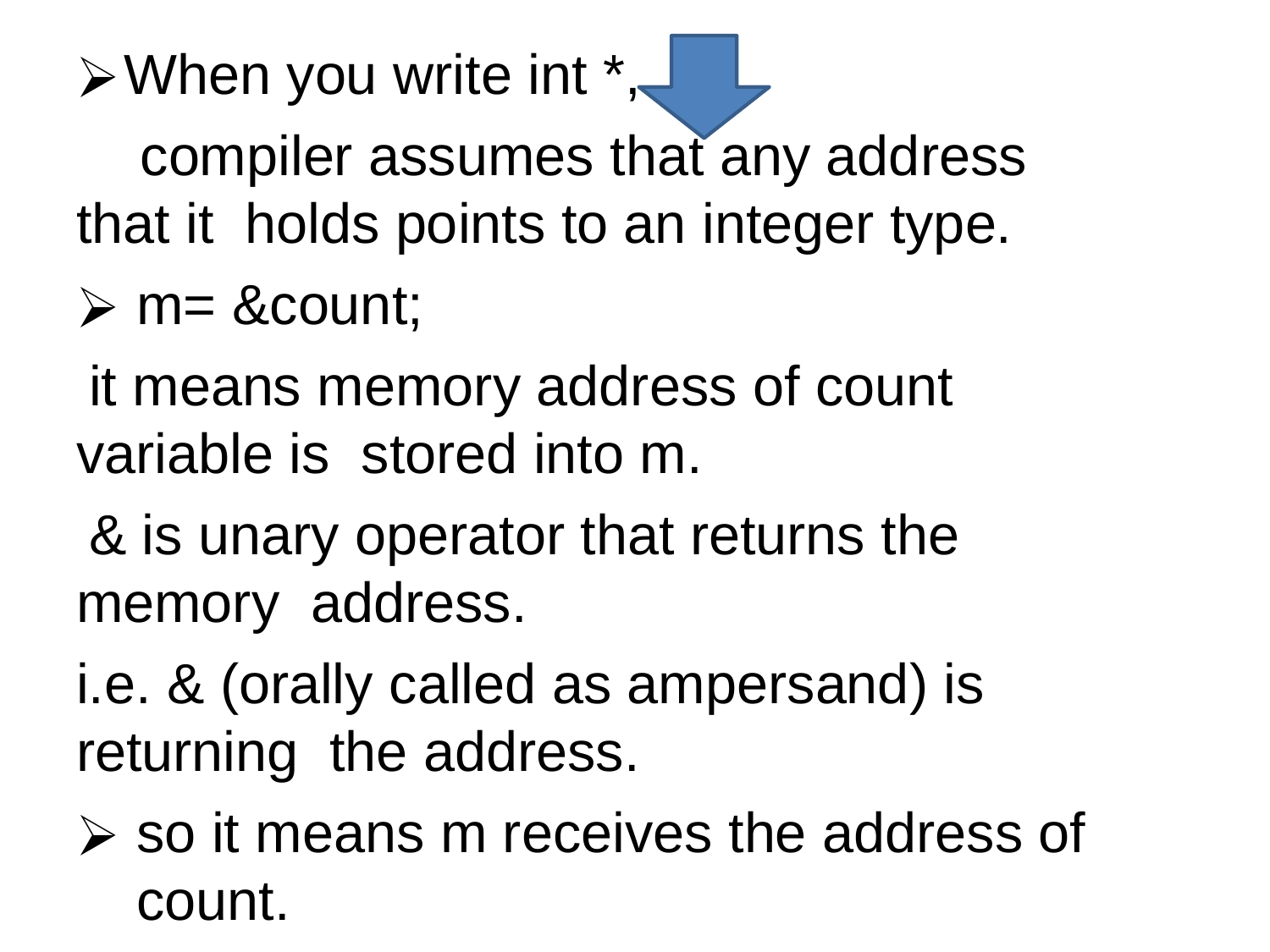

When you write int *,
compiler assumes that any address that it  holds points to an integer type.
m= &count;
it means memory address of count variable is  stored into m.
& is unary operator that returns the memory  address.
i.e. & (orally called as ampersand) is returning  the address.
so it means m receives the address of count.